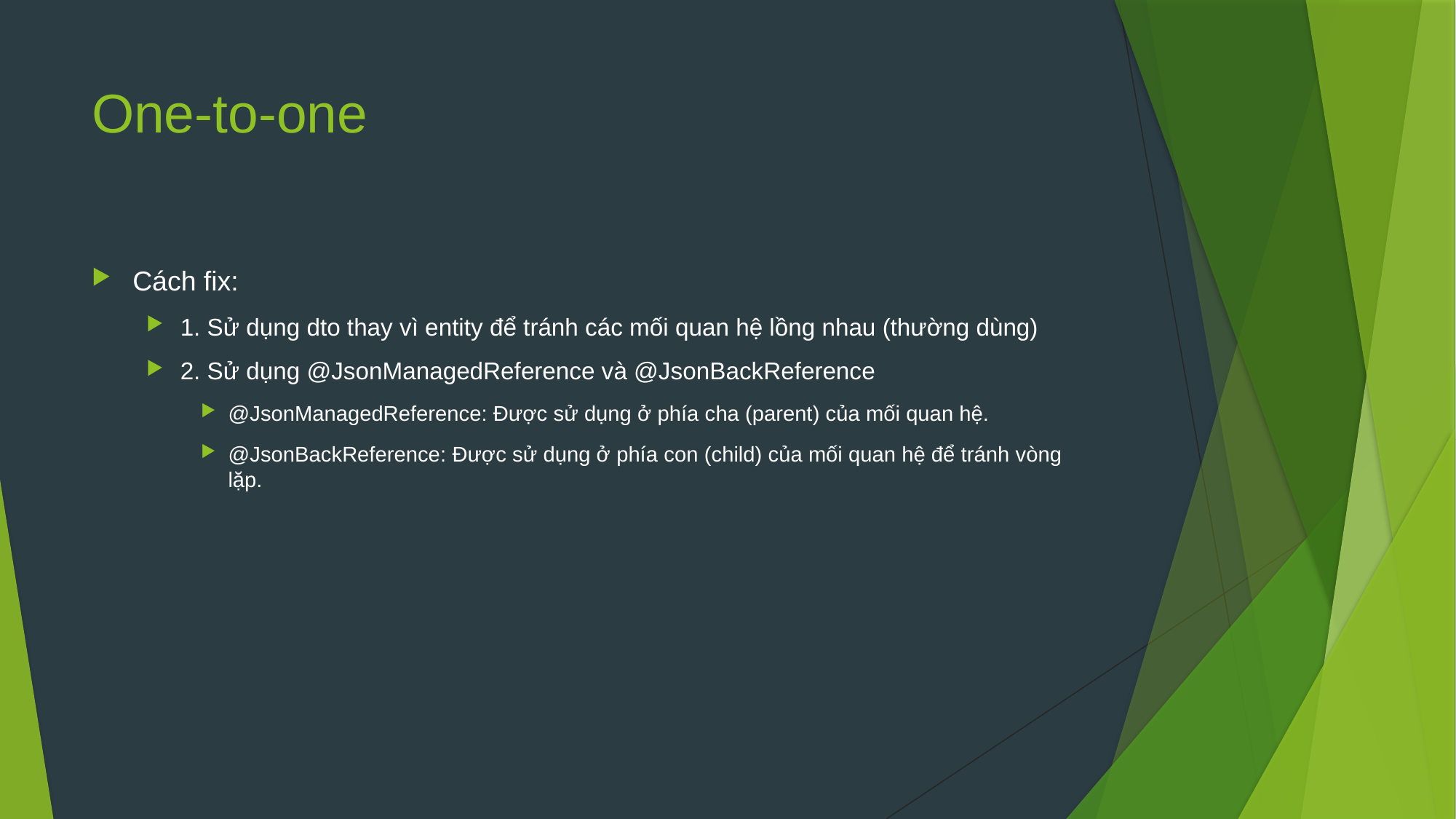

# One-to-one
Cách fix:
1. Sử dụng dto thay vì entity để tránh các mối quan hệ lồng nhau (thường dùng)
2. Sử dụng @JsonManagedReference và @JsonBackReference
@JsonManagedReference: Được sử dụng ở phía cha (parent) của mối quan hệ.
@JsonBackReference: Được sử dụng ở phía con (child) của mối quan hệ để tránh vòng lặp.